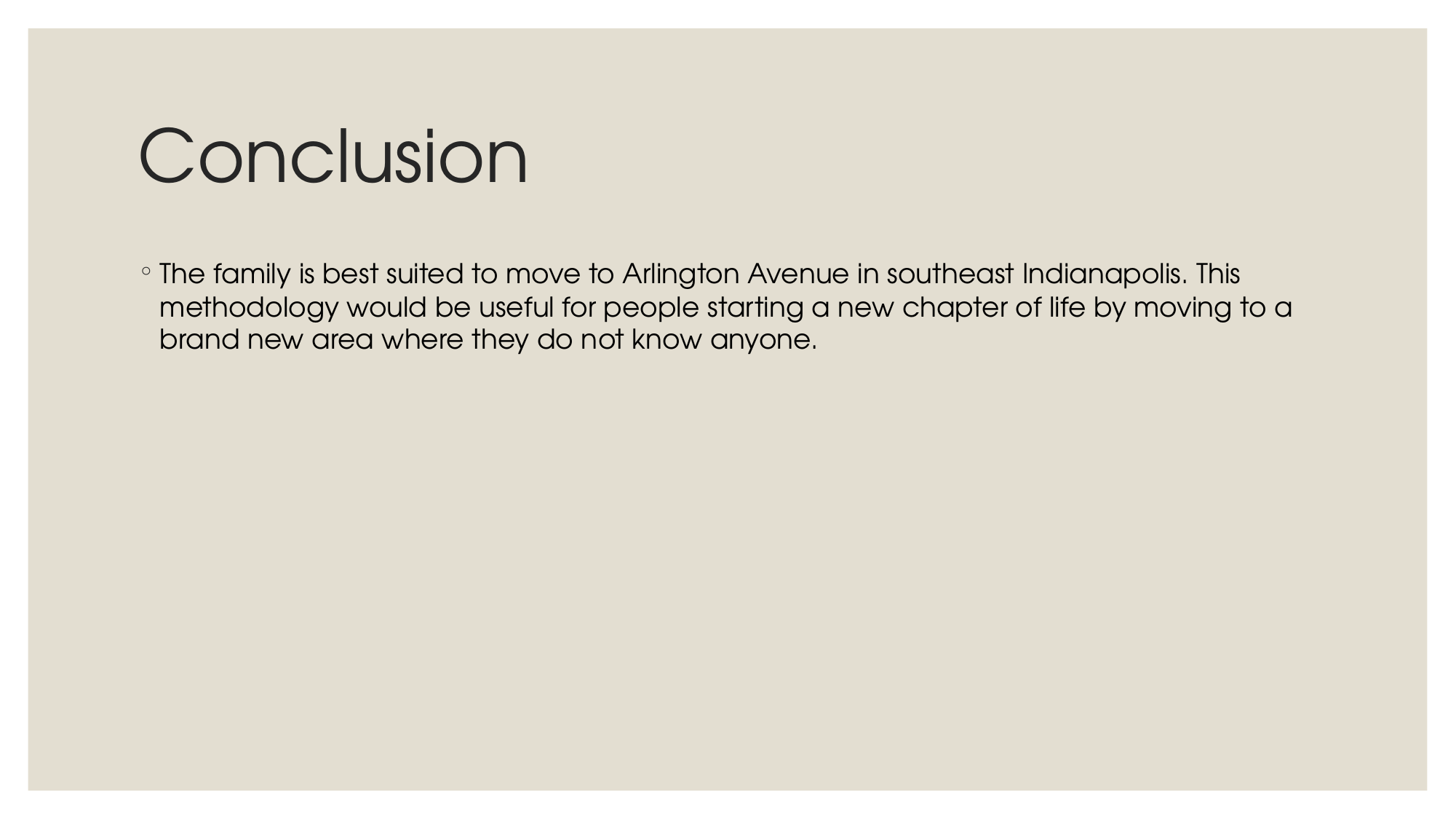

# Conclusion
The family is best suited to move to Arlington Avenue in southeast Indianapolis. This methodology would be useful for people starting a new chapter of life by moving to a brand new area where they do not know anyone.